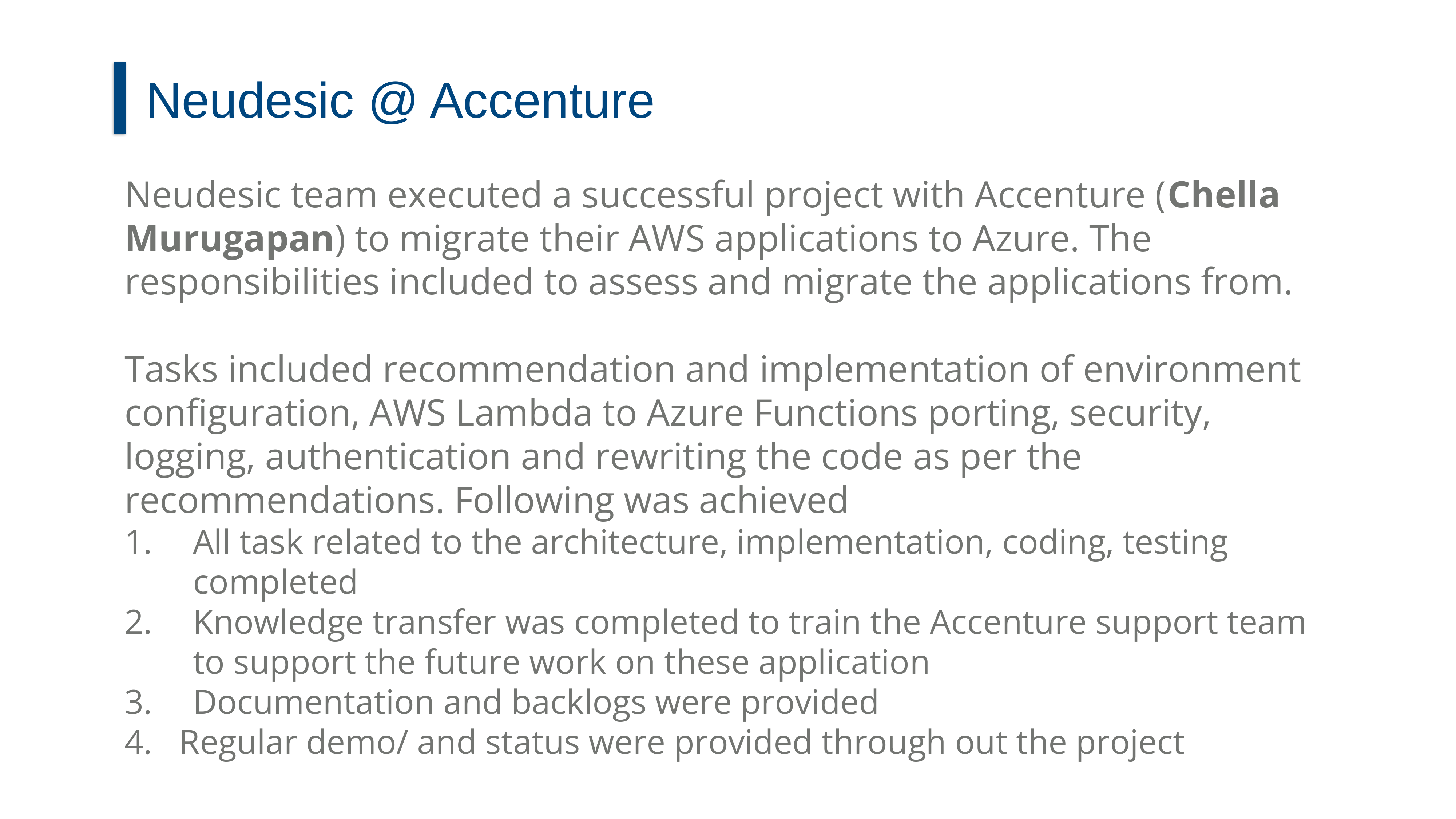

Neudesic @ Accenture
Neudesic team executed a successful project with Accenture (Chella Murugapan) to migrate their AWS applications to Azure. The responsibilities included to assess and migrate the applications from.

Tasks included recommendation and implementation of environment configuration, AWS Lambda to Azure Functions porting, security, logging, authentication and rewriting the code as per the recommendations. Following was achieved
All task related to the architecture, implementation, coding, testing completed
Knowledge transfer was completed to train the Accenture support team to support the future work on these application
Documentation and backlogs were provided
4. 	Regular demo/ and status were provided through out the project